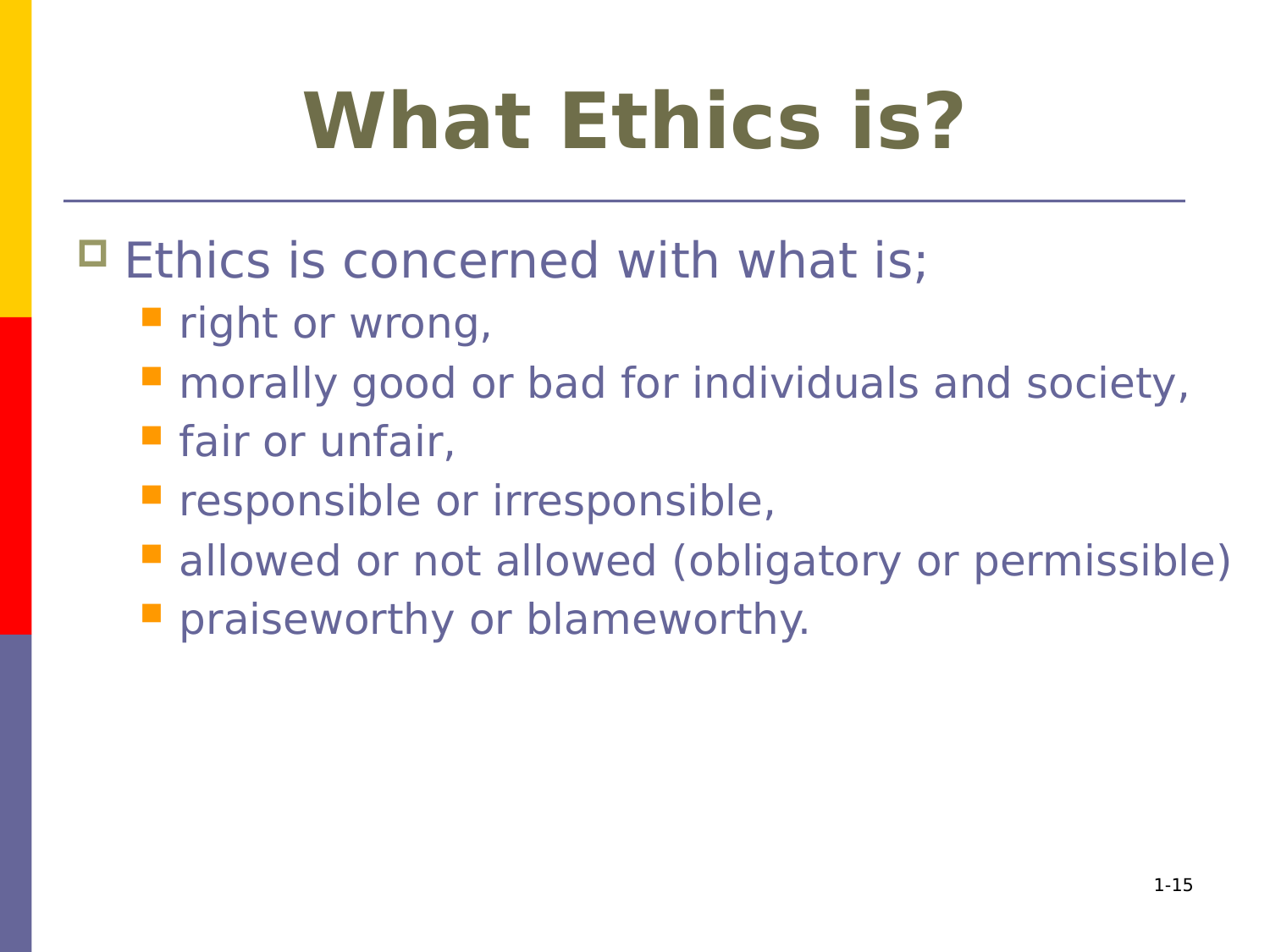

# What Ethics is?
Ethics is concerned with what is;
right or wrong,
morally good or bad for individuals and society,
fair or unfair,
responsible or irresponsible,
allowed or not allowed (obligatory or permissible)
praiseworthy or blameworthy.
1-15